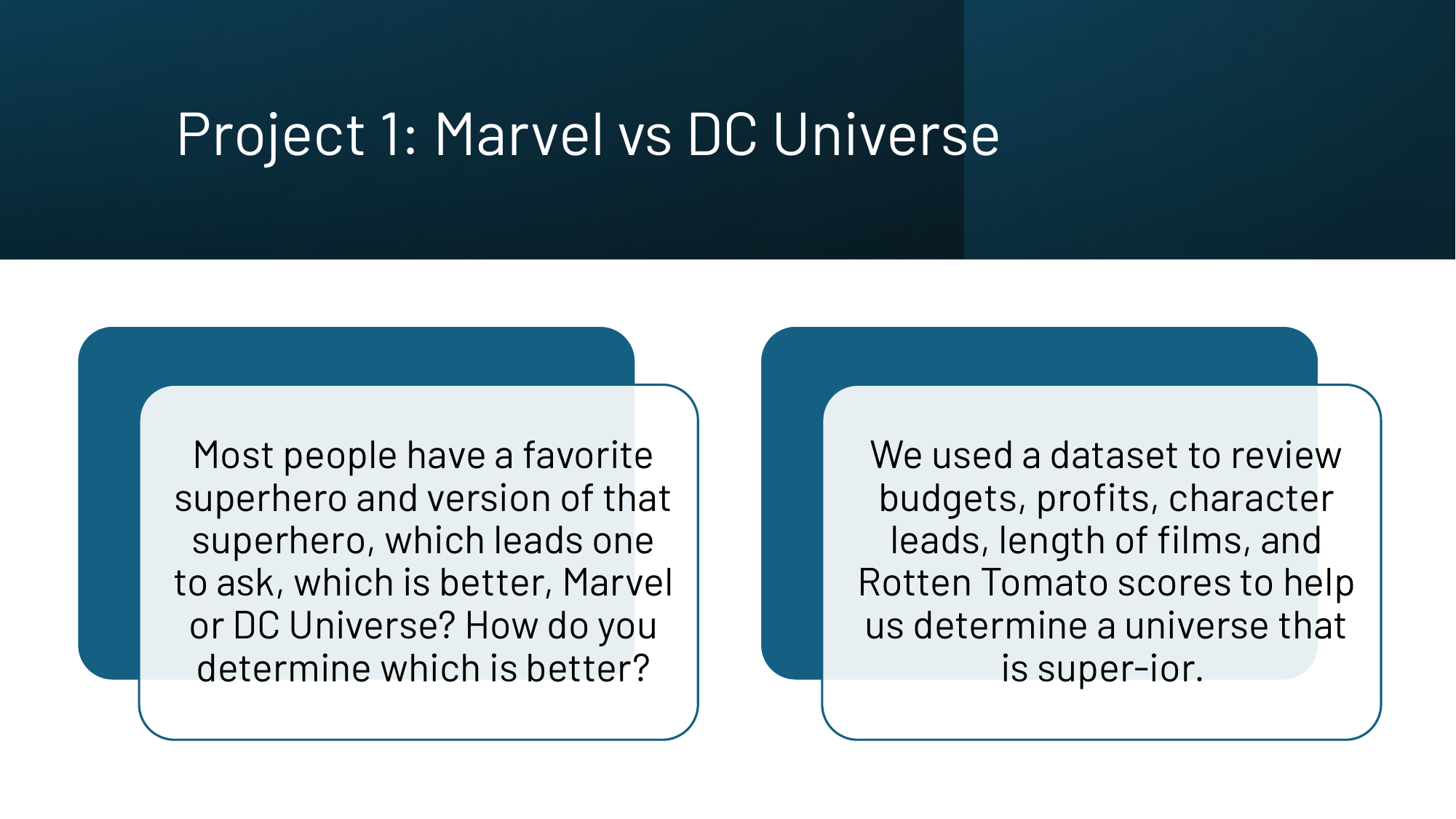

# Project 1: Marvel vs DC Universe
Most people have a favorite superhero and version of that superhero, which leads one to ask, which is better, Marvel or DC Universe? How do you determine which is better?
We used a dataset to review budgets, profits, character leads, length of films, and Rotten Tomato scores to help us determine a universe that is super-ior.